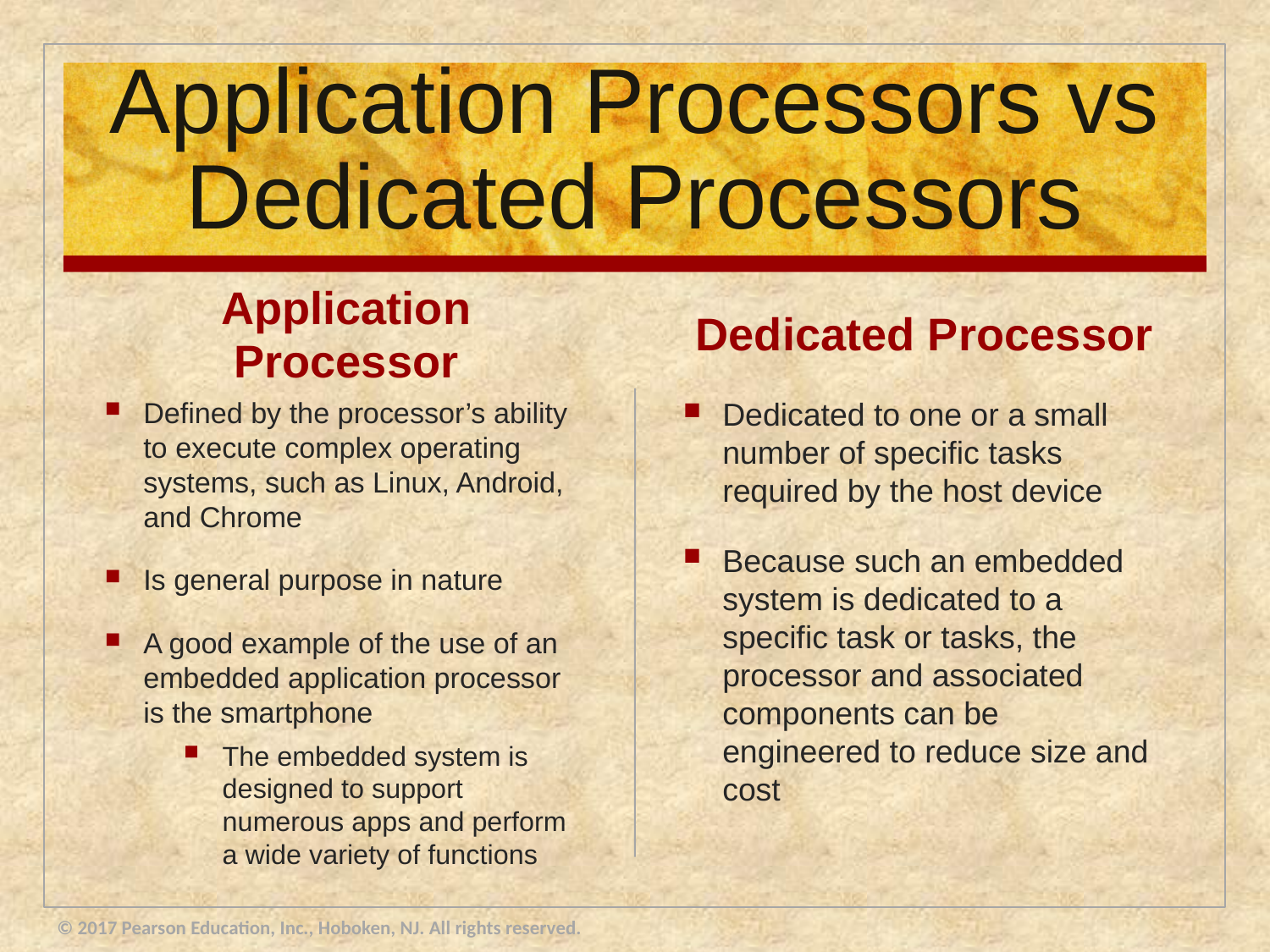

# Application Processors vs Dedicated Processors
Application Processor
Dedicated Processor
Defined by the processor’s ability to execute complex operating systems, such as Linux, Android, and Chrome
Is general purpose in nature
A good example of the use of an embedded application processor is the smartphone
The embedded system is designed to support numerous apps and perform a wide variety of functions
Dedicated to one or a small number of specific tasks required by the host device
Because such an embedded system is dedicated to a specific task or tasks, the processor and associated components can be engineered to reduce size and cost
© 2017 Pearson Education, Inc., Hoboken, NJ. All rights reserved.